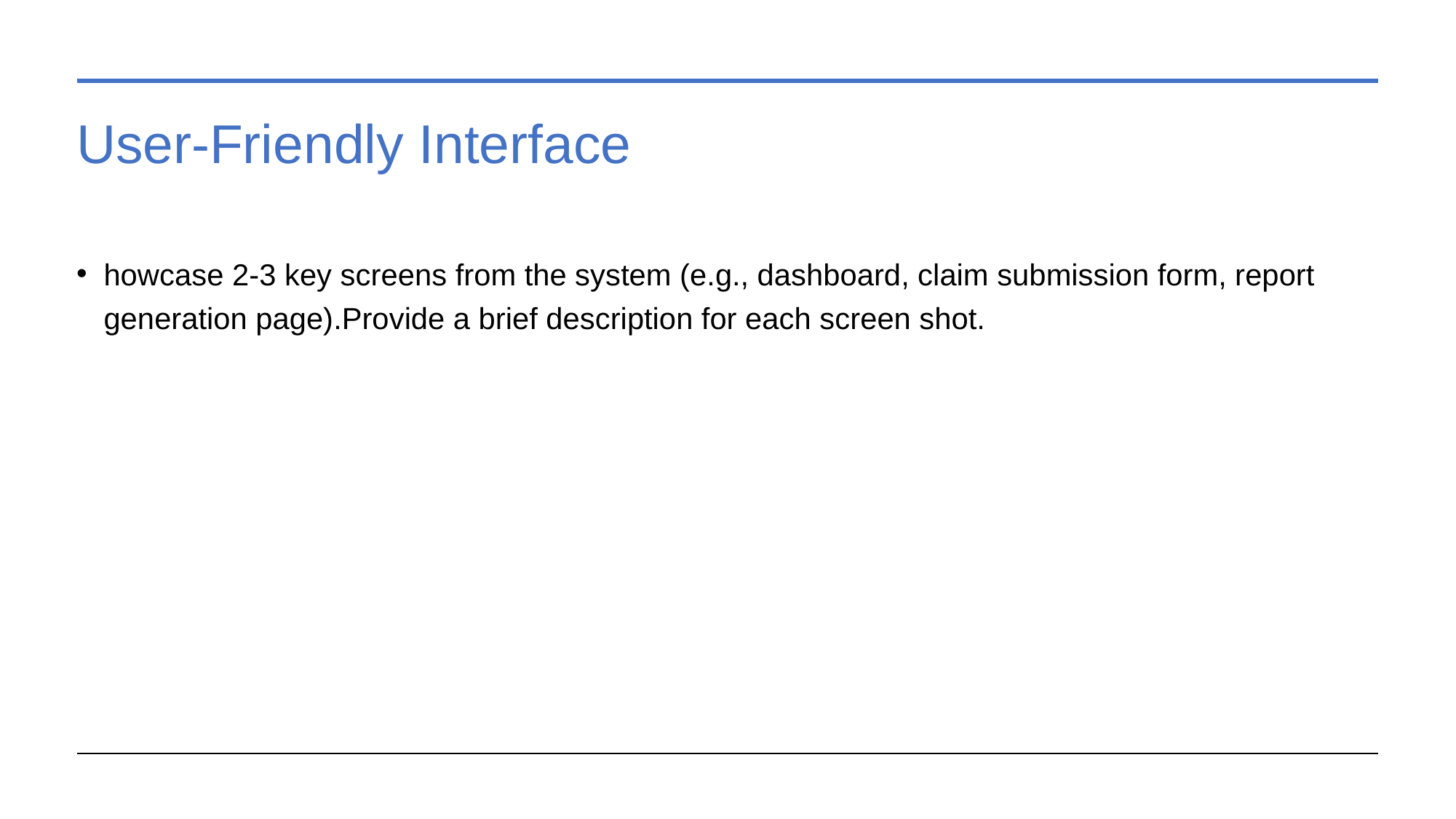

# User-Friendly Interface
howcase 2-3 key screens from the system (e.g., dashboard, claim submission form, report generation page).Provide a brief description for each screen shot.